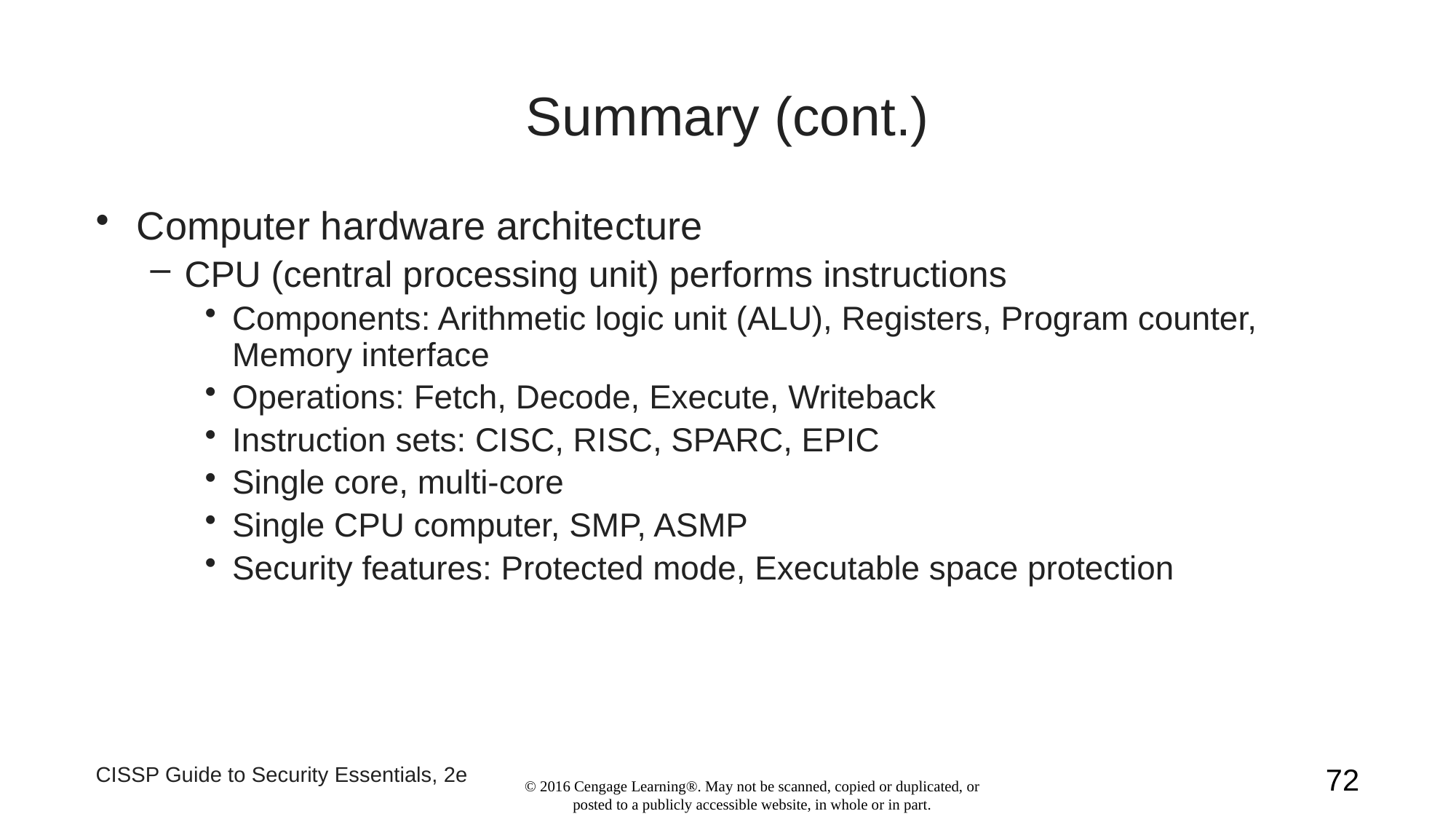

# Summary (cont.)
Computer hardware architecture
CPU (central processing unit) performs instructions
Components: Arithmetic logic unit (ALU), Registers, Program counter, Memory interface
Operations: Fetch, Decode, Execute, Writeback
Instruction sets: CISC, RISC, SPARC, EPIC
Single core, multi-core
Single CPU computer, SMP, ASMP
Security features: Protected mode, Executable space protection
CISSP Guide to Security Essentials, 2e
72
© 2016 Cengage Learning®. May not be scanned, copied or duplicated, or posted to a publicly accessible website, in whole or in part.